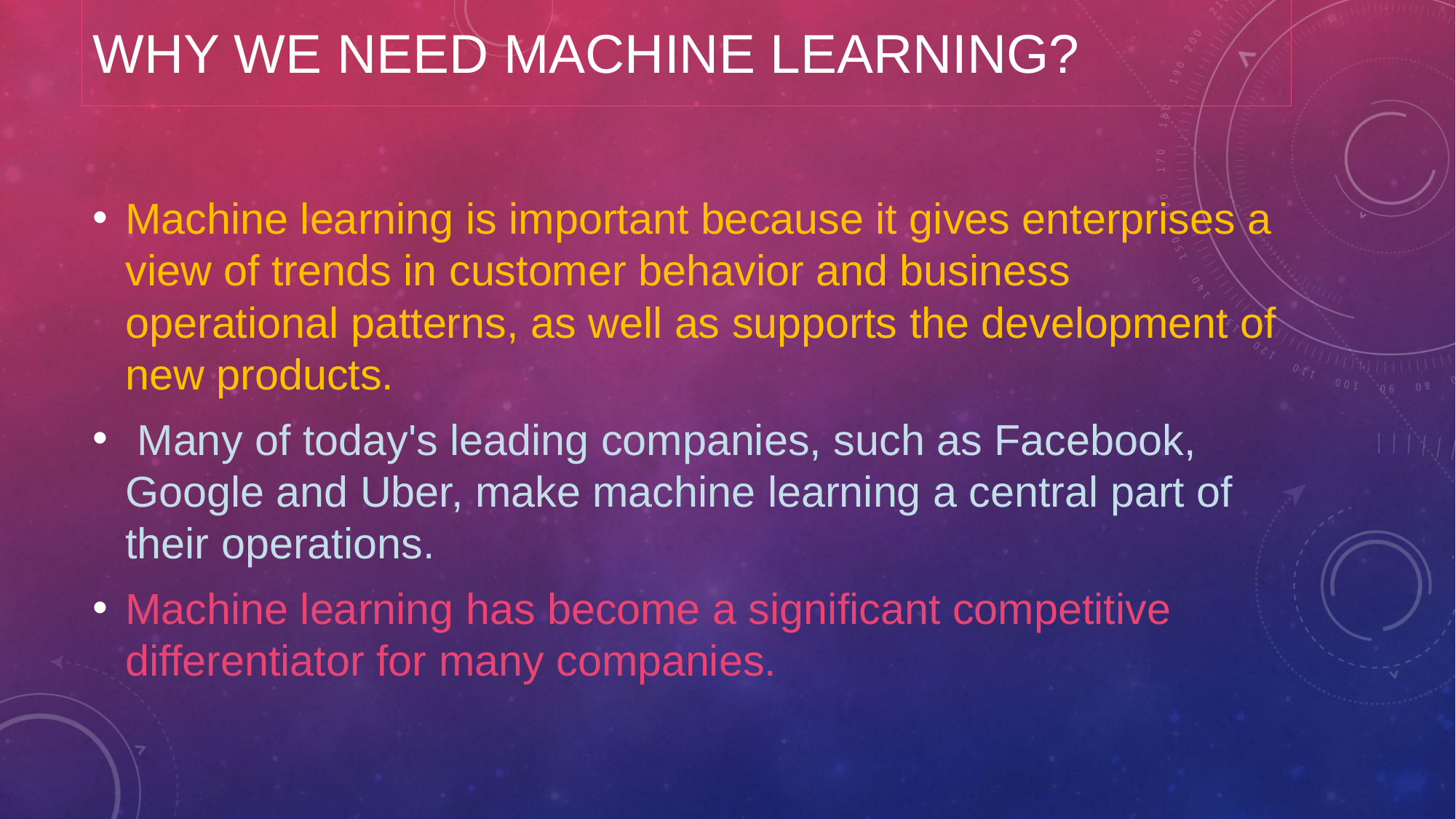

# WHY we need MACHINE LEARNING?
Machine learning is important because it gives enterprises a view of trends in customer behavior and business operational patterns, as well as supports the development of new products.
 Many of today's leading companies, such as Facebook, Google and Uber, make machine learning a central part of their operations.
Machine learning has become a significant competitive differentiator for many companies.